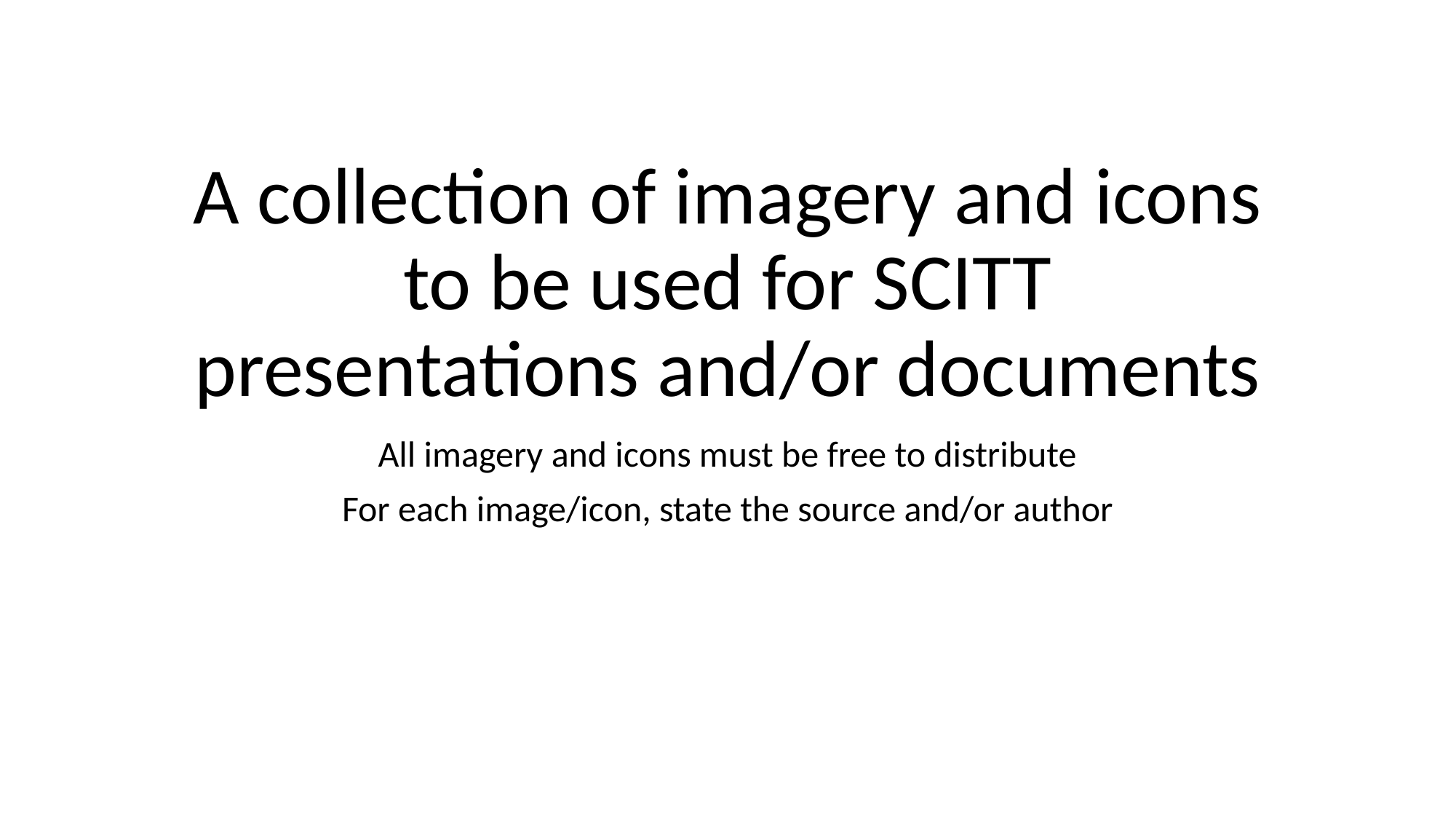

# A collection of imagery and icons to be used for SCITT presentations and/or documents
All imagery and icons must be free to distribute
For each image/icon, state the source and/or author